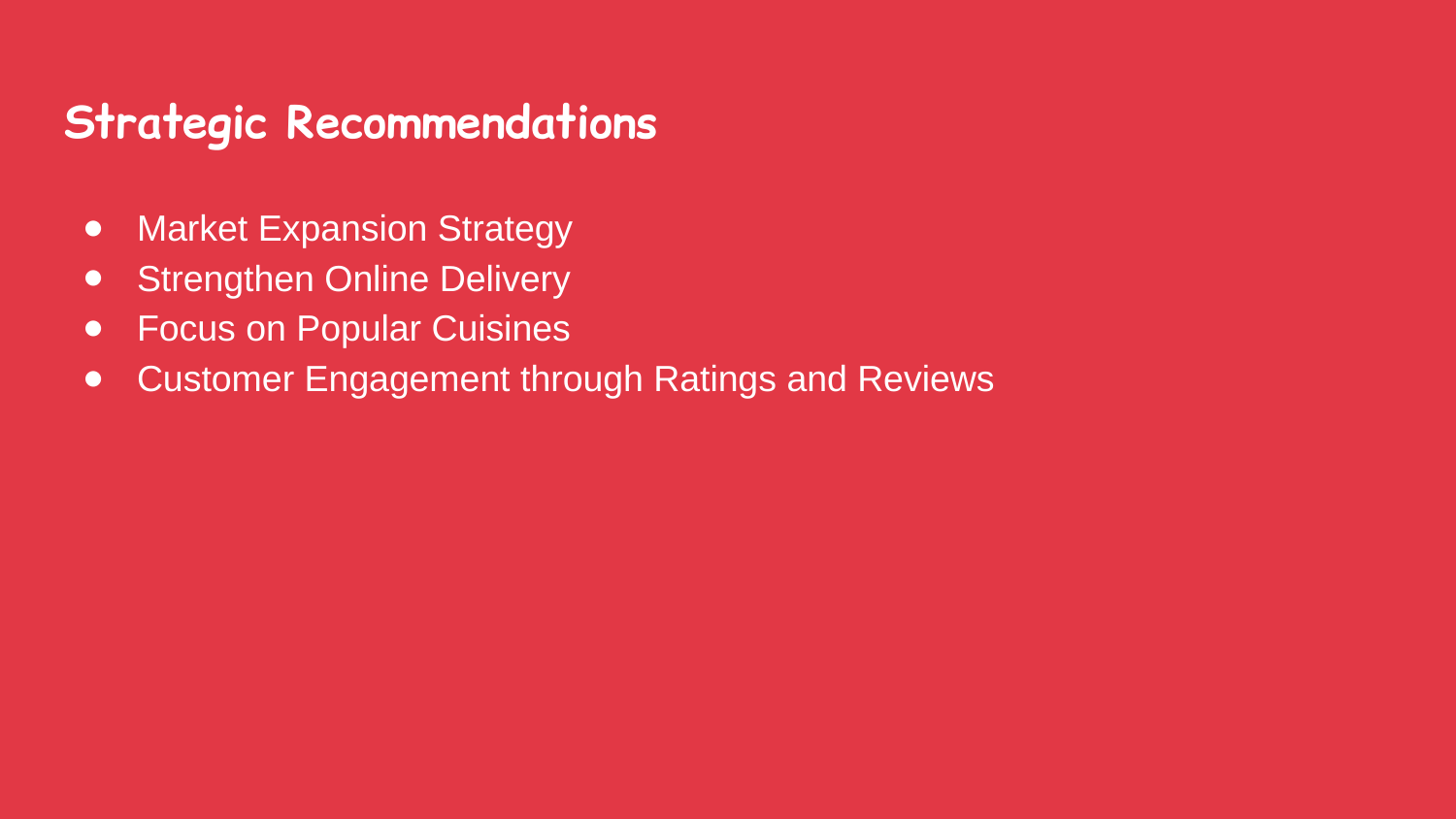

# Strategic Recommendations
Market Expansion Strategy
Strengthen Online Delivery
Focus on Popular Cuisines
Customer Engagement through Ratings and Reviews